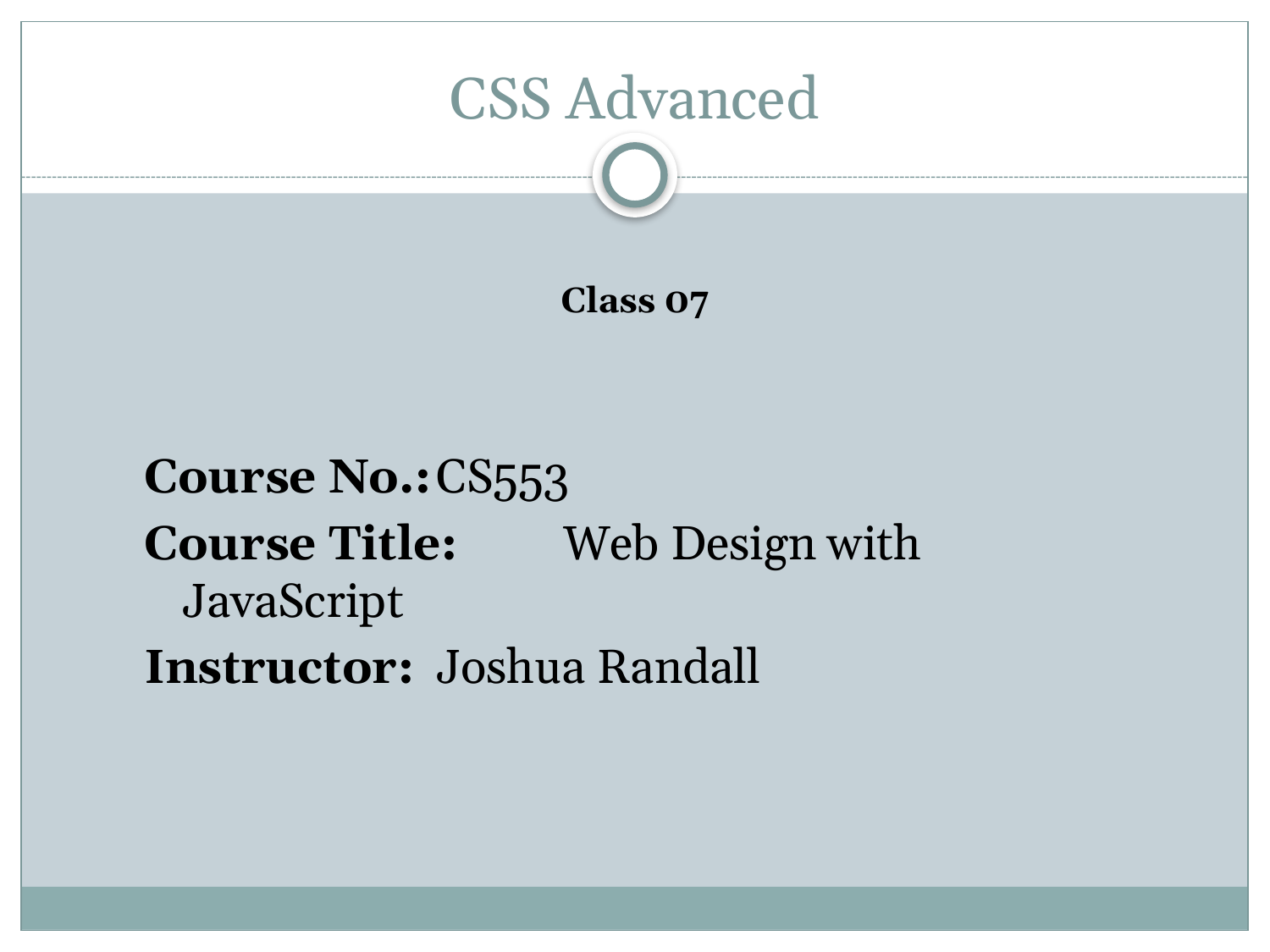

# CSS Advanced

Class 07

Course No.:	CS553
Course Title: 	Web Design with JavaScript
Instructor:	Joshua Randall